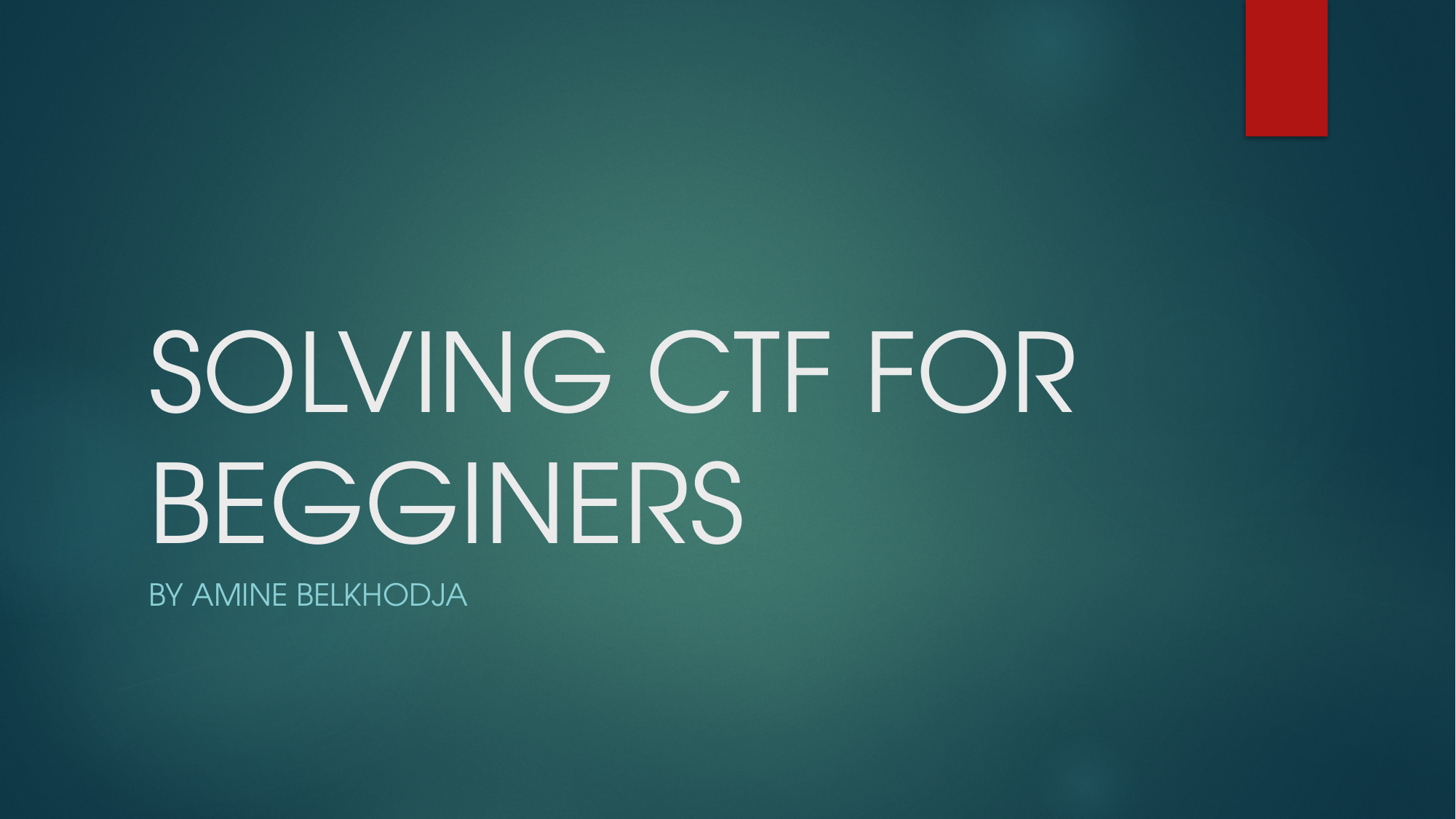

# SOLVING CTF FOR BEGGINERS
By Amine BELKHODJA